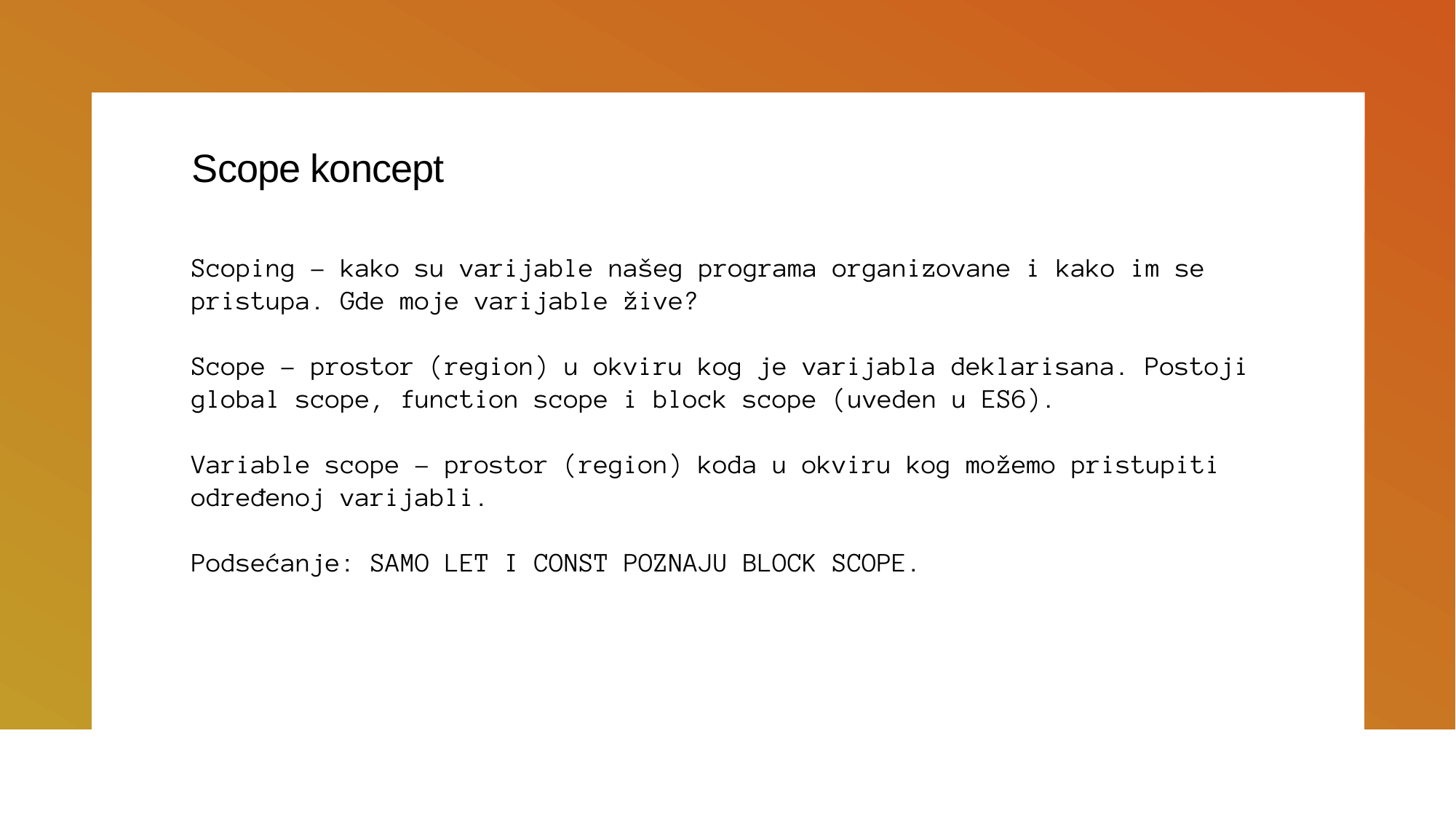

# Scope koncept
Scoping – kako su varijable našeg programa organizovane i kako im se pristupa. Gde moje varijable žive?

Scope – prostor (region) u okviru kog je varijabla deklarisana. Postoji global scope, function scope i block scope (uveden u ES6).

Variable scope – prostor (region) koda u okviru kog možemo pristupiti određenoj varijabli.

Podsećanje: SAMO LET I CONST POZNAJU BLOCK SCOPE.